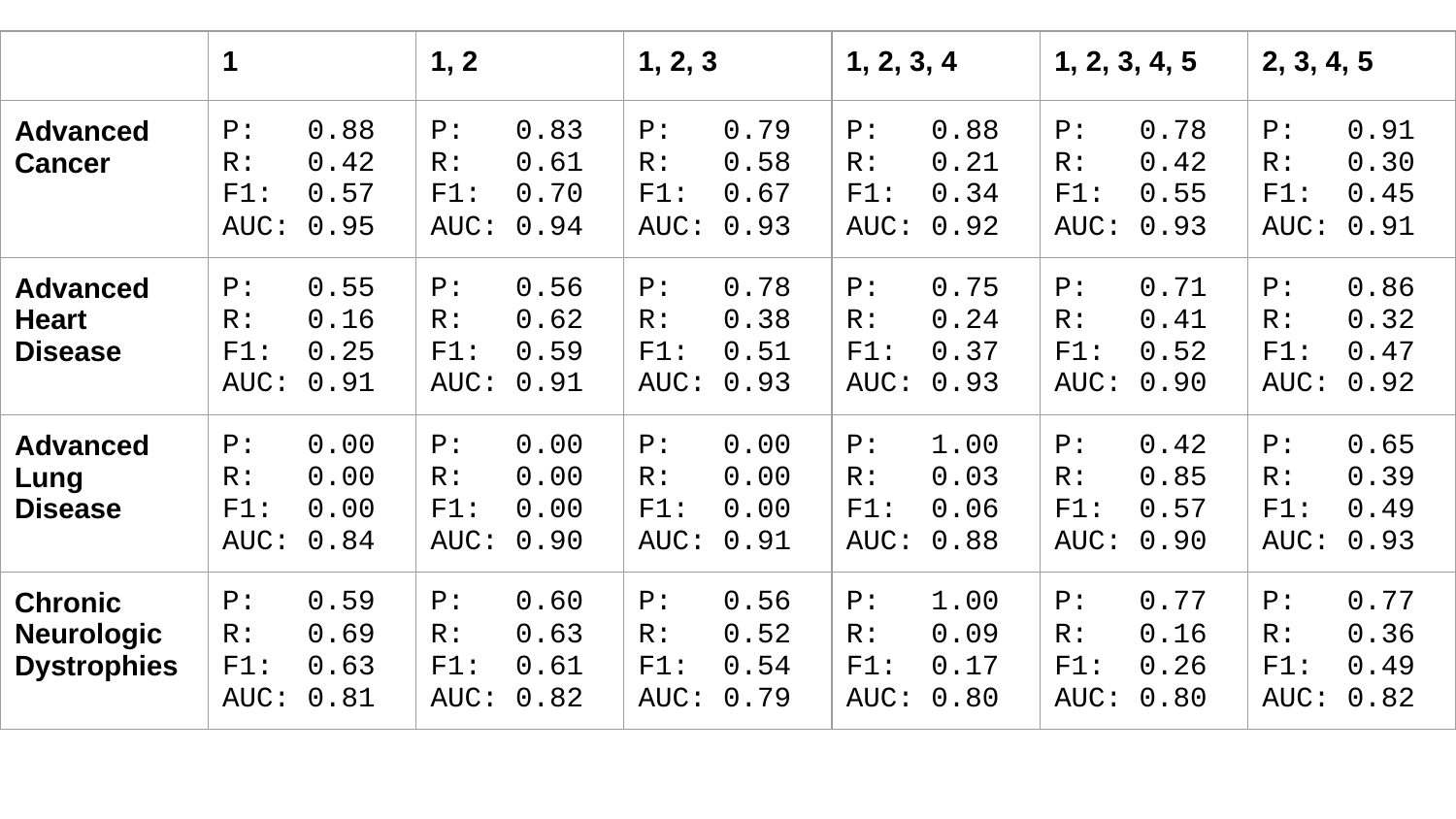

|  | 1 | 1, 2 | 1, 2, 3 | 1, 2, 3, 4 | 1, 2, 3, 4, 5 | 2, 3, 4, 5 |
| --- | --- | --- | --- | --- | --- | --- |
| Advanced Cancer | P: 0.88 R: 0.42 F1: 0.57 AUC: 0.95 | P: 0.83 R: 0.61 F1: 0.70 AUC: 0.94 | P: 0.79 R: 0.58 F1: 0.67 AUC: 0.93 | P: 0.88 R: 0.21 F1: 0.34 AUC: 0.92 | P: 0.78 R: 0.42 F1: 0.55 AUC: 0.93 | P: 0.91 R: 0.30 F1: 0.45 AUC: 0.91 |
| Advanced Heart Disease | P: 0.55 R: 0.16 F1: 0.25 AUC: 0.91 | P: 0.56 R: 0.62 F1: 0.59 AUC: 0.91 | P: 0.78 R: 0.38 F1: 0.51 AUC: 0.93 | P: 0.75 R: 0.24 F1: 0.37 AUC: 0.93 | P: 0.71 R: 0.41 F1: 0.52 AUC: 0.90 | P: 0.86 R: 0.32 F1: 0.47 AUC: 0.92 |
| Advanced Lung Disease | P: 0.00 R: 0.00 F1: 0.00 AUC: 0.84 | P: 0.00 R: 0.00 F1: 0.00 AUC: 0.90 | P: 0.00 R: 0.00 F1: 0.00 AUC: 0.91 | P: 1.00 R: 0.03 F1: 0.06 AUC: 0.88 | P: 0.42 R: 0.85 F1: 0.57 AUC: 0.90 | P: 0.65 R: 0.39 F1: 0.49 AUC: 0.93 |
| Chronic Neurologic Dystrophies | P: 0.59 R: 0.69 F1: 0.63 AUC: 0.81 | P: 0.60 R: 0.63 F1: 0.61 AUC: 0.82 | P: 0.56 R: 0.52 F1: 0.54 AUC: 0.79 | P: 1.00 R: 0.09 F1: 0.17 AUC: 0.80 | P: 0.77 R: 0.16 F1: 0.26 AUC: 0.80 | P: 0.77 R: 0.36 F1: 0.49 AUC: 0.82 |